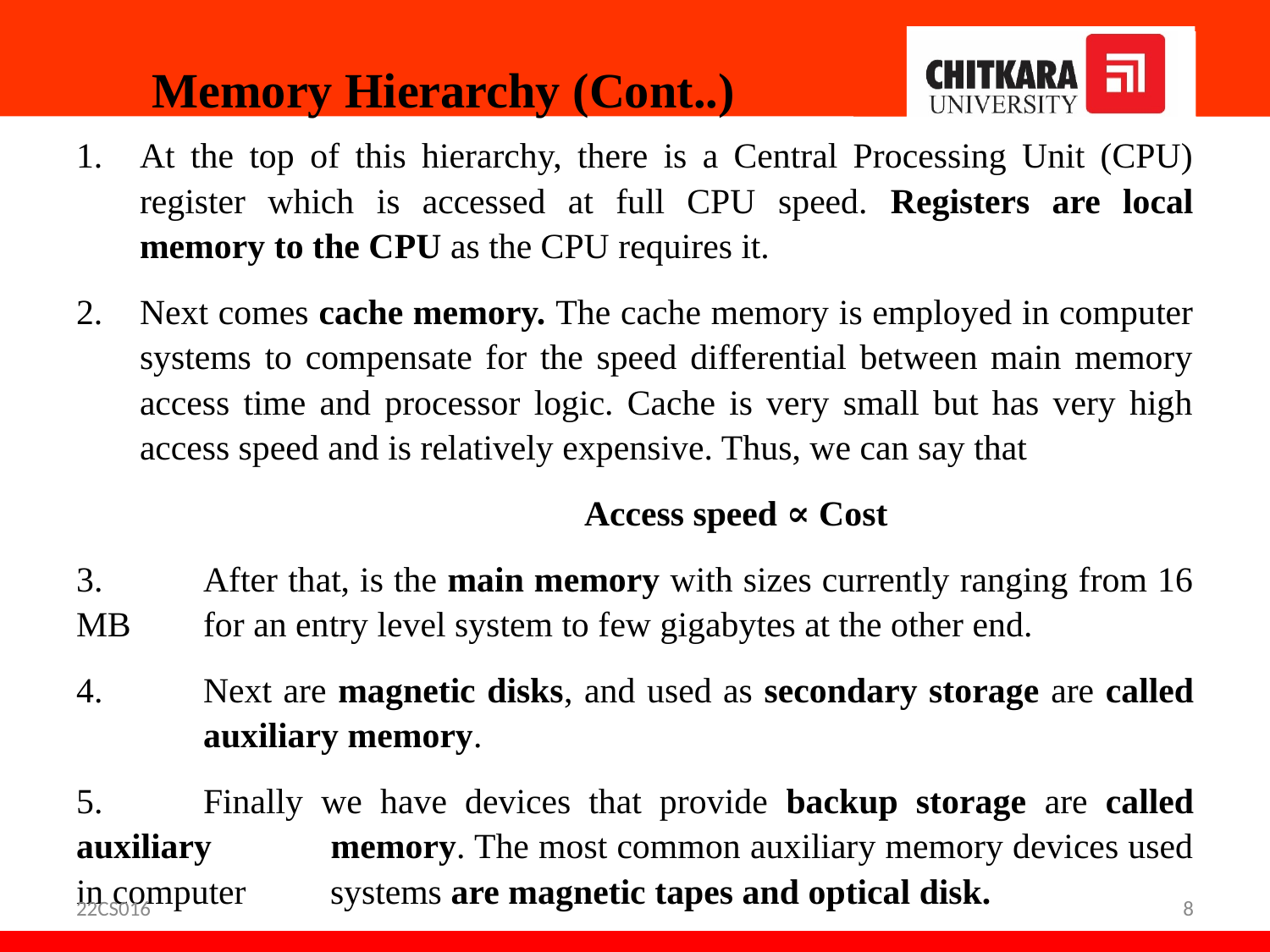

# Memory Hierarchy (Cont..)
At the top of this hierarchy, there is a Central Processing Unit (CPU) register which is accessed at full CPU speed. Registers are local memory to the CPU as the CPU requires it.
Next comes cache memory. The cache memory is employed in computer systems to compensate for the speed differential between main memory access time and processor logic. Cache is very small but has very high access speed and is relatively expensive. Thus, we can say that
				Access speed ∝ Cost
3.	After that, is the main memory with sizes currently ranging from 16 MB 	for an entry level system to few gigabytes at the other end.
4.	Next are magnetic disks, and used as secondary storage are called 	auxiliary memory.
5.	Finally we have devices that provide backup storage are called auxiliary 	memory. The most common auxiliary memory devices used in computer 	systems are magnetic tapes and optical disk.
22CS016
8